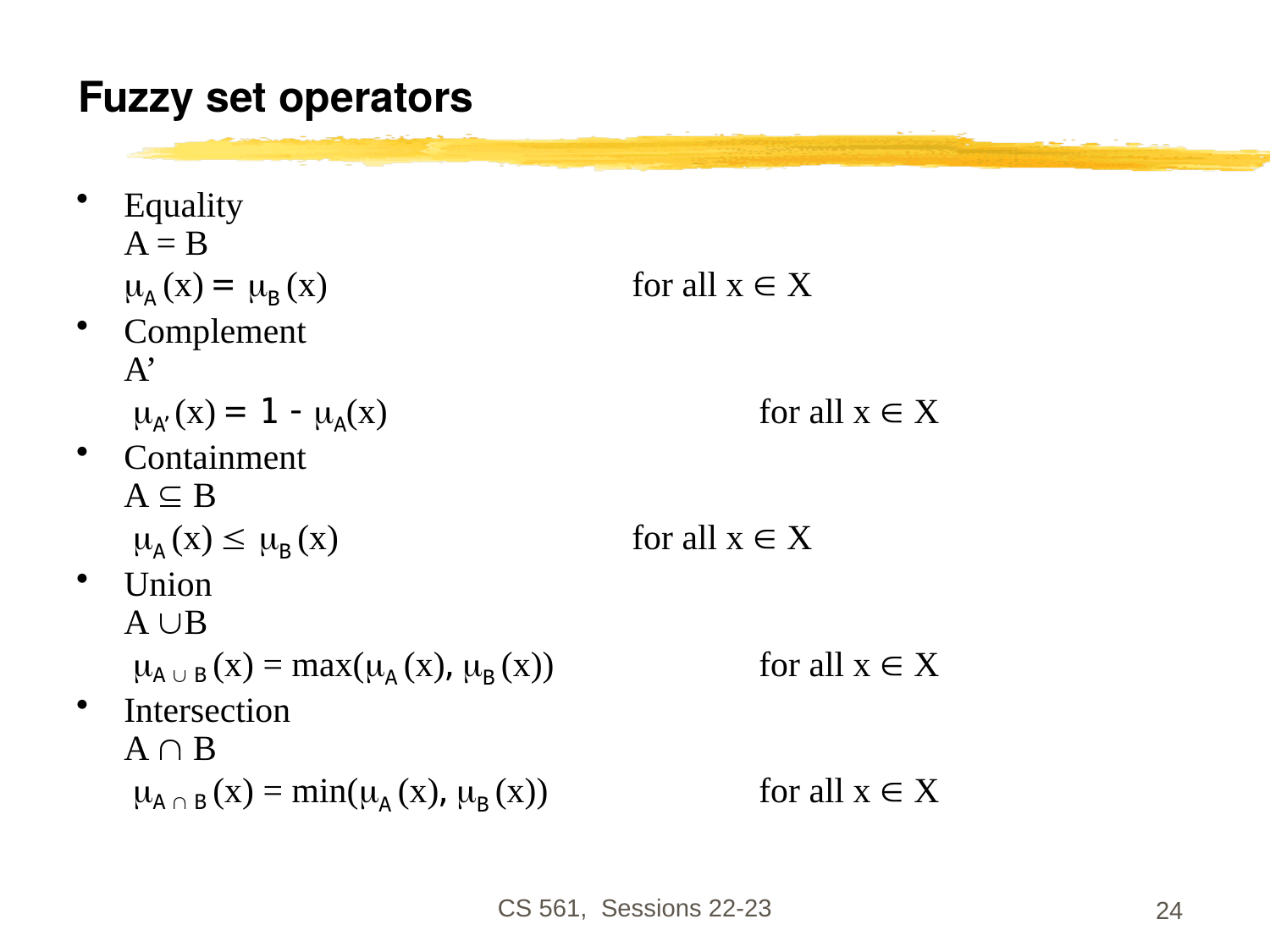

# Fuzzy set operators
Equality
A = B
μA (x) = μB (x)			for all x ∈ X
Complement
A’
 μA’ (x) = 1 - μA(x) 			for all x ∈ X
Containment
A ⊆ B
 μA (x) ≤ μB (x)			for all x ∈ X
Union
A ∪B
 μA ∪ B (x) = max(μA (x), μB (x))		for all x ∈ X
Intersection
A ∩ B
 μA ∩ B (x) = min(μA (x), μB (x))		for all x ∈ X

CS 561,  Sessions 22-23
24